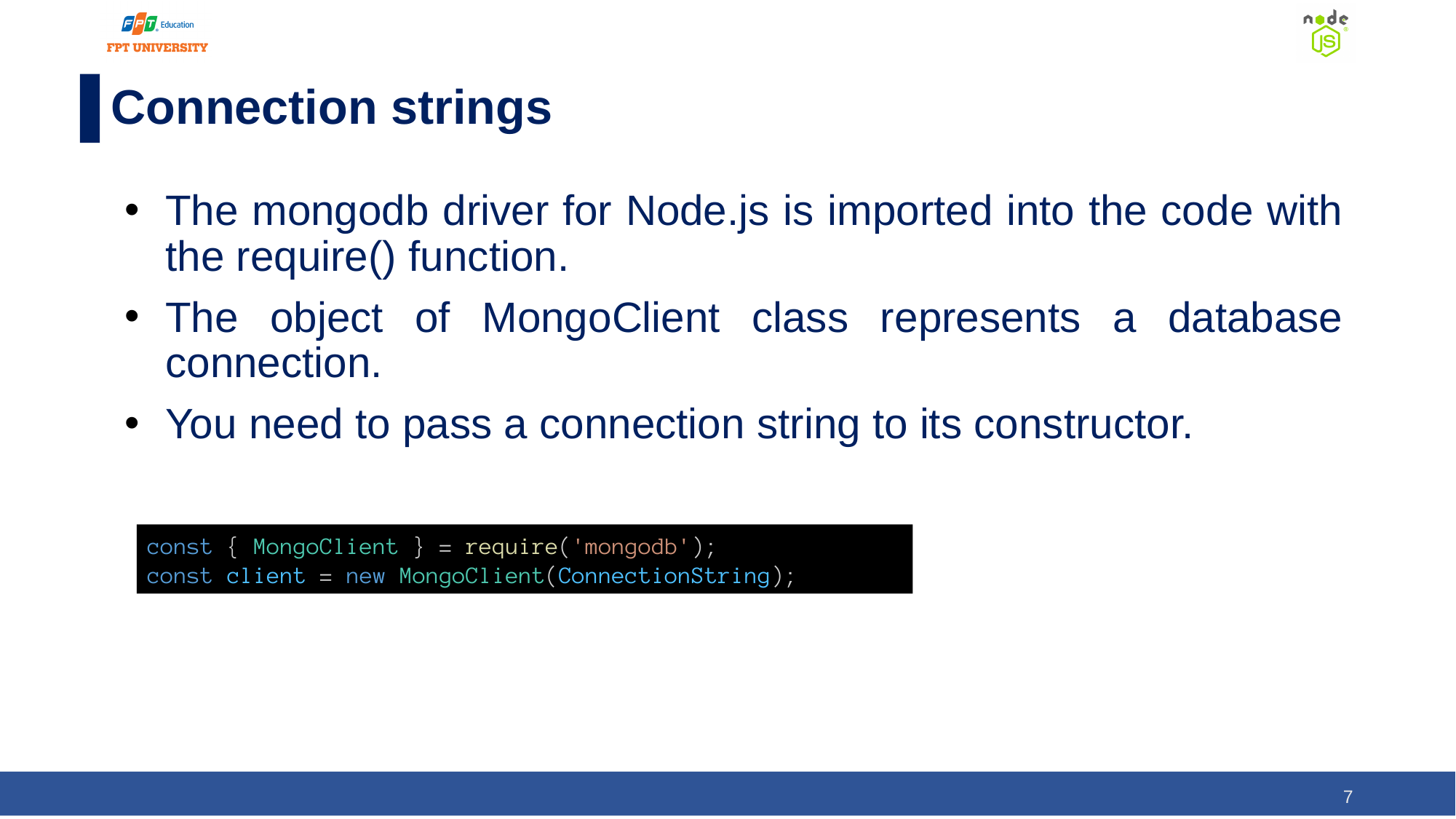

# Connection strings
The mongodb driver for Node.js is imported into the code with the require() function.
The object of MongoClient class represents a database connection.
You need to pass a connection string to its constructor.
const { MongoClient } = require('mongodb');
const client = new MongoClient(ConnectionString);
7